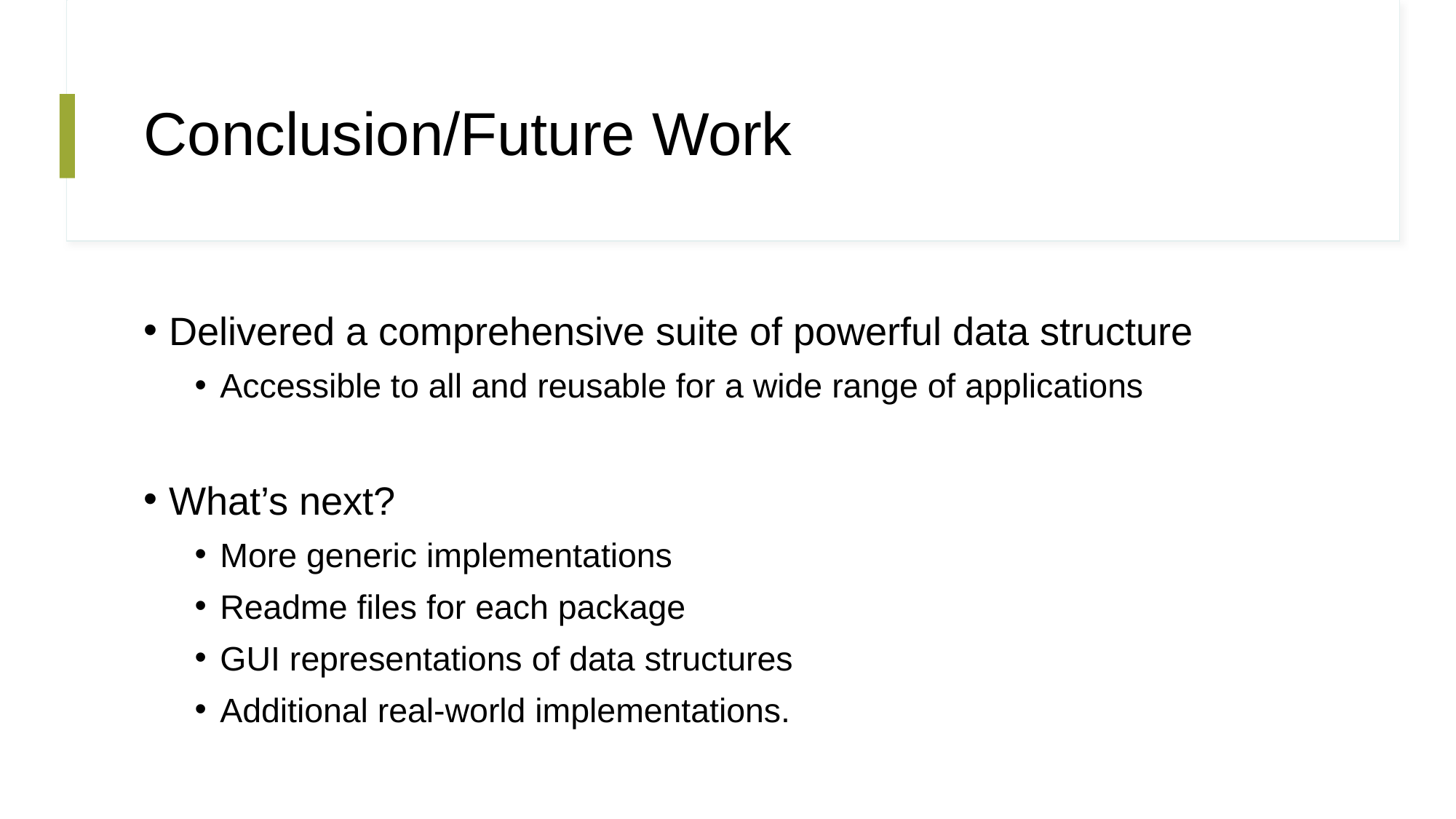

# Conclusion/Future Work
Delivered a comprehensive suite of powerful data structure
Accessible to all and reusable for a wide range of applications

What’s next?
More generic implementations
Readme files for each package
GUI representations of data structures
Additional real-world implementations.